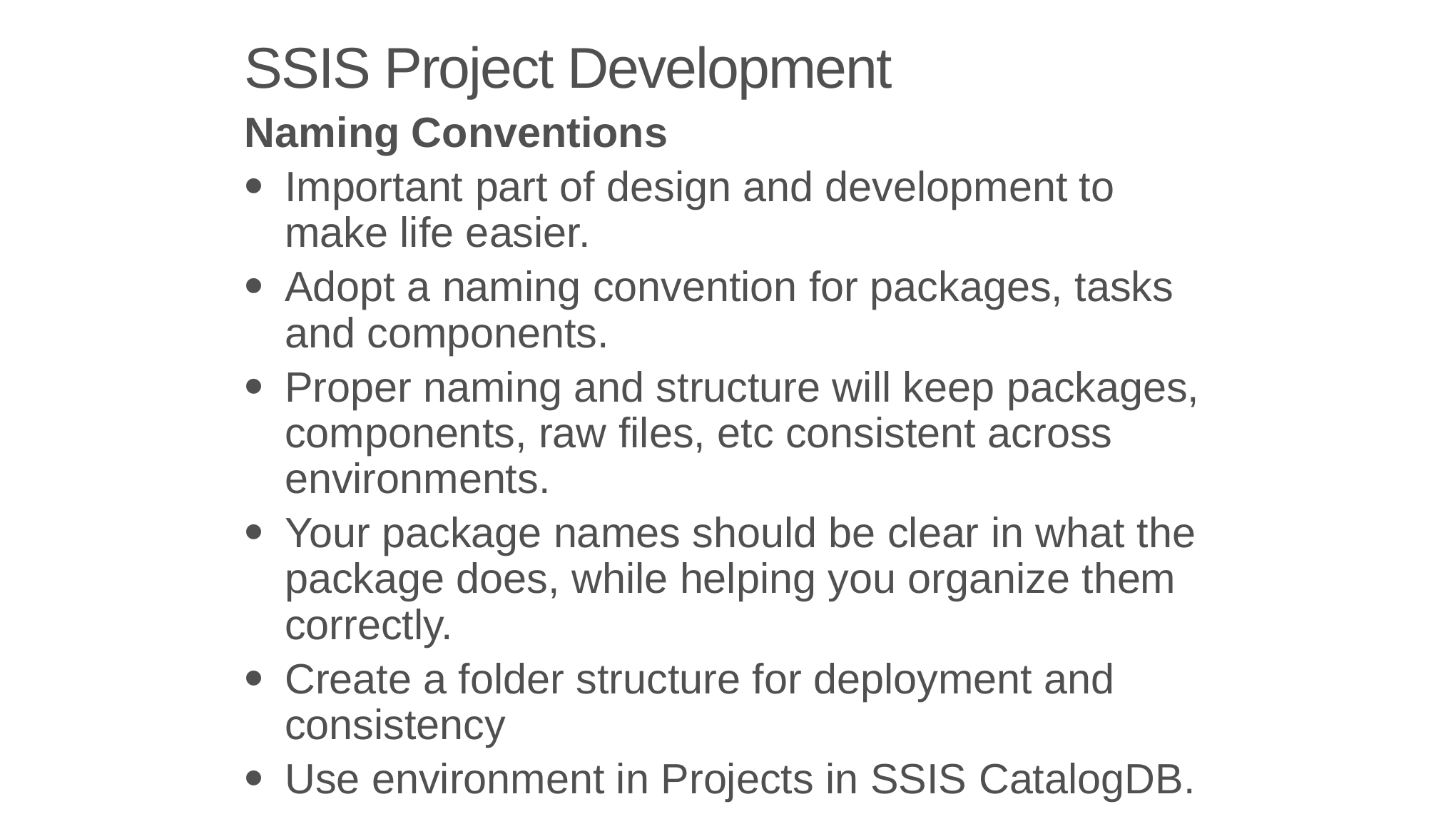

# SSIS Project Development
Naming Conventions
Important part of design and development to make life easier.
Adopt a naming convention for packages, tasks and components.
Proper naming and structure will keep packages, components, raw files, etc consistent across environments.
Your package names should be clear in what the package does, while helping you organize them correctly.
Create a folder structure for deployment and consistency
Use environment in Projects in SSIS CatalogDB.